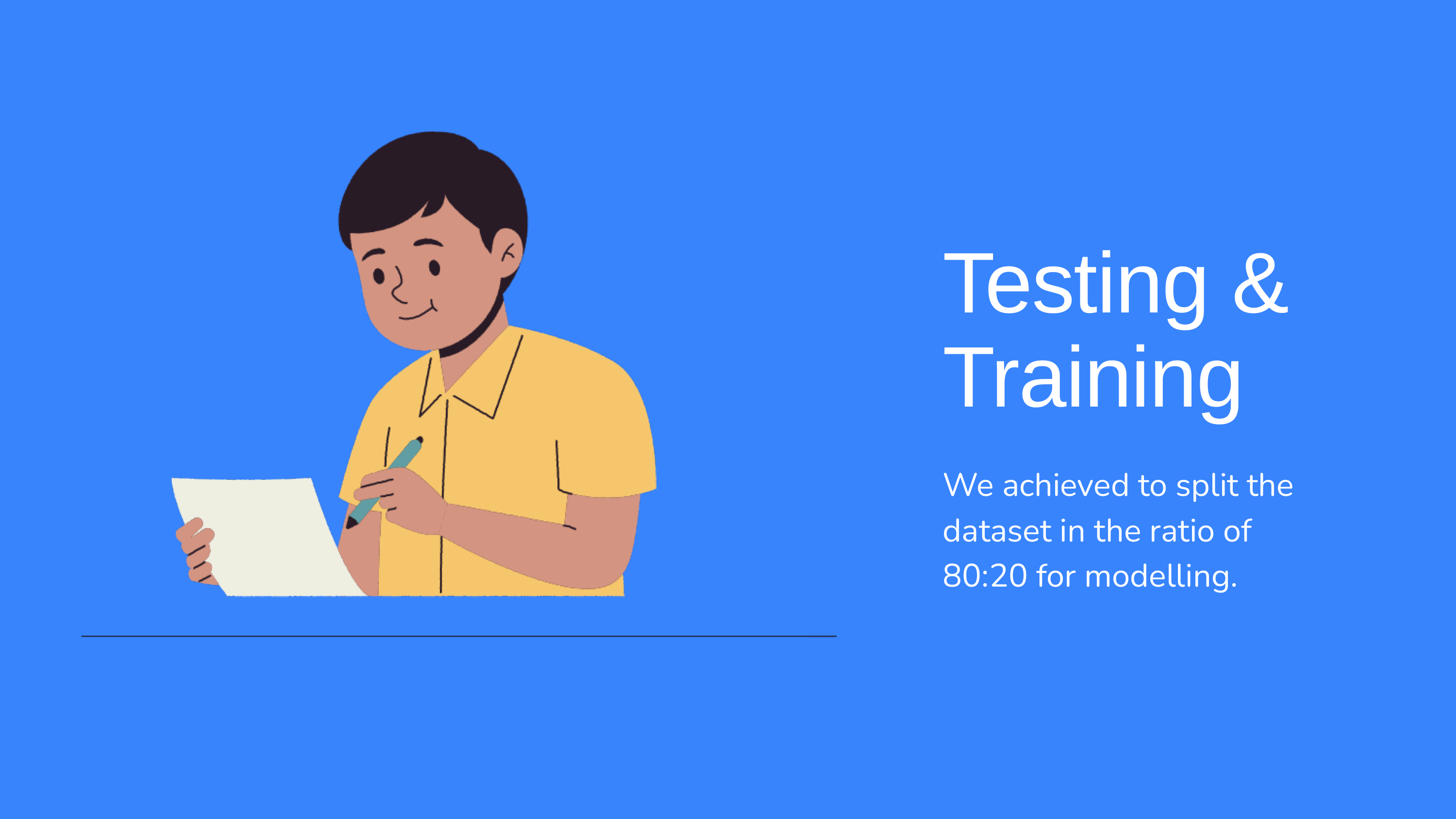

Testing & Training
We achieved to split the dataset in the ratio of 80:20 for modelling.